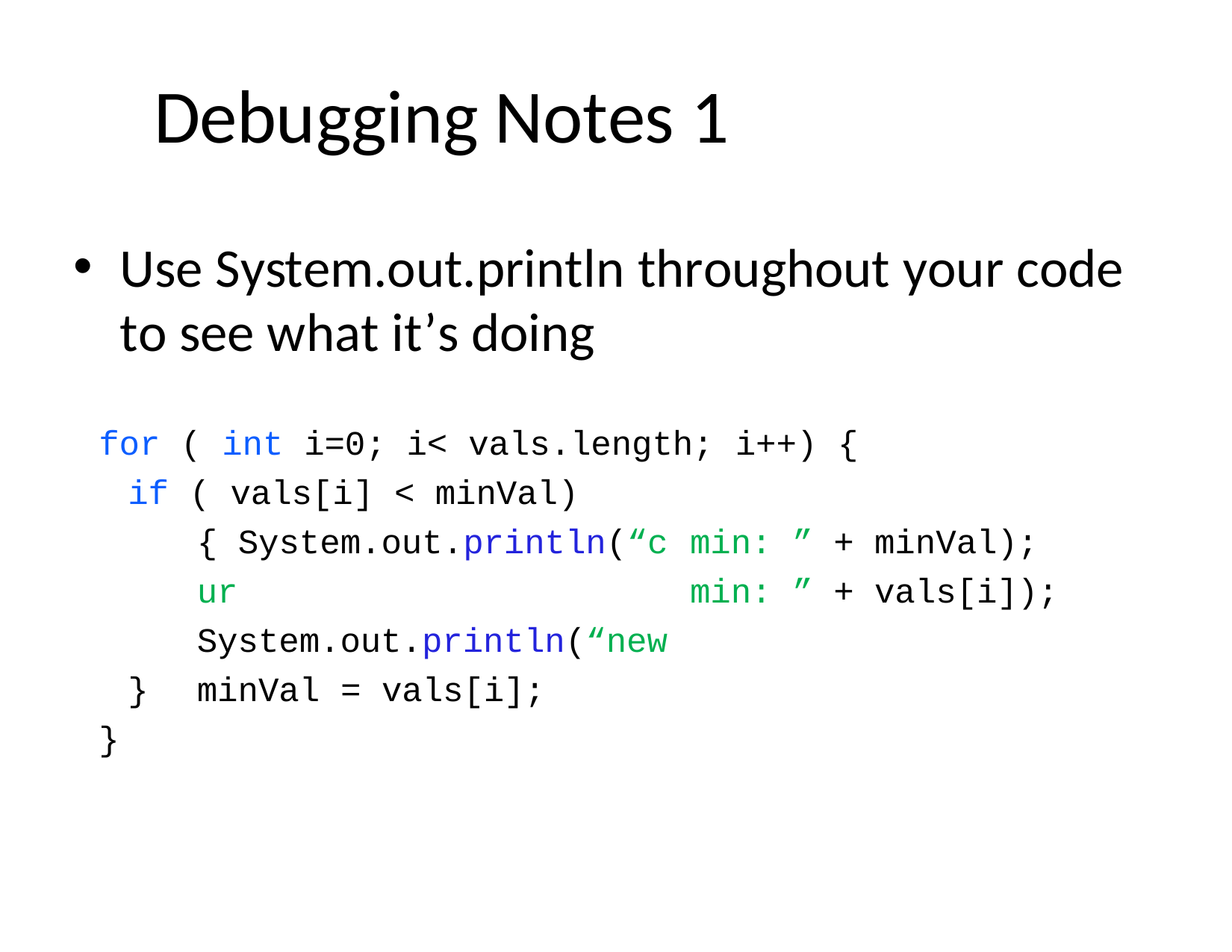

# Debugging Notes 1

Use System.out.println throughout your code
to see what it’s doing
for ( int

if
i=0; i<
vals.length;
i++) {
( vals[i] < minVal) { System.out.println(“cur System.out.println(“new minVal = vals[i];
min:

min:
” + minVal);

” + vals[i]);
}

}